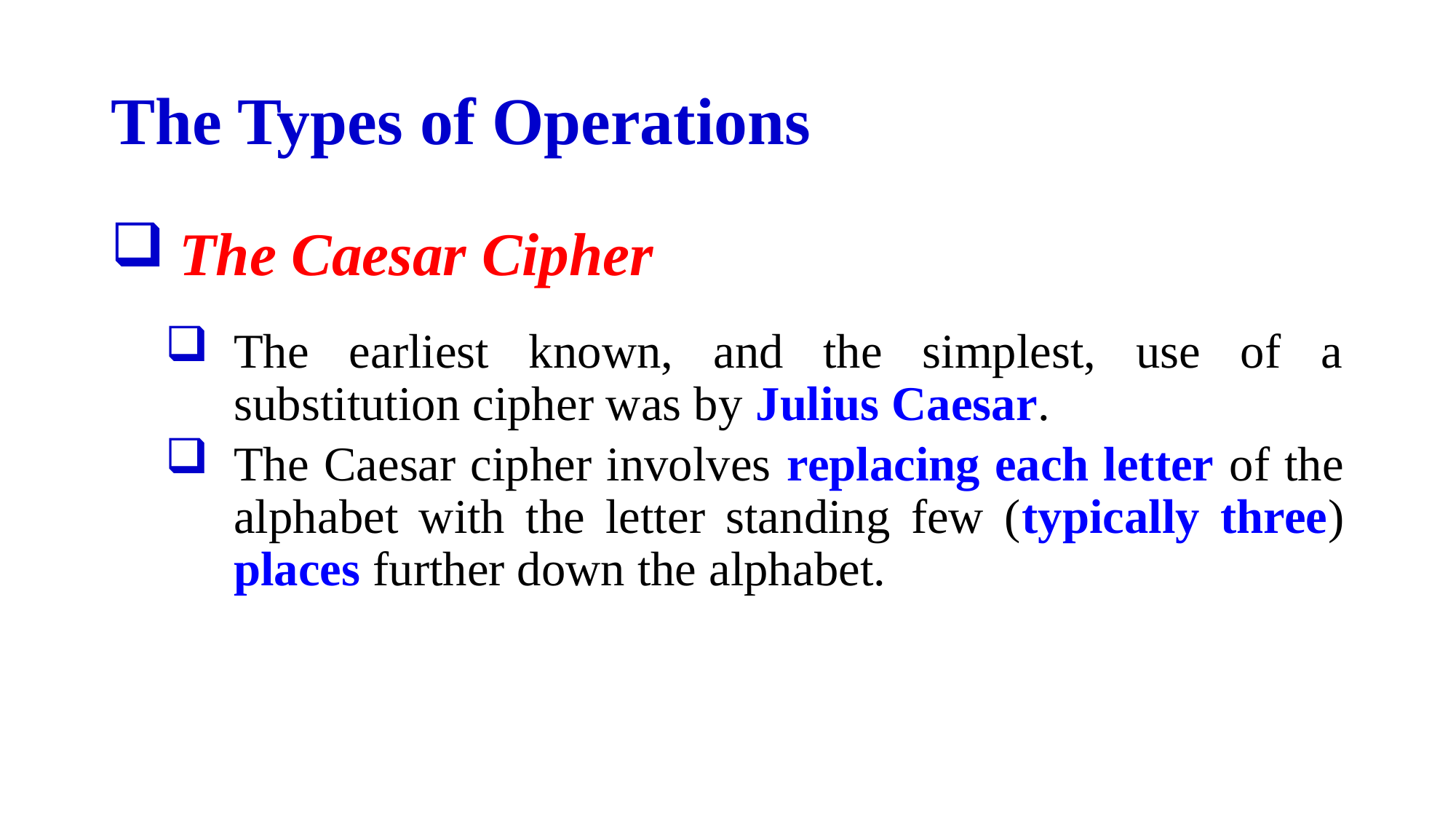

# The Types of Operations
The Caesar Cipher

The earliest known, and the simplest, use of a substitution cipher was by Julius Caesar.
The Caesar cipher involves replacing each letter of the alphabet with the letter standing few (typically three) places further down the alphabet.